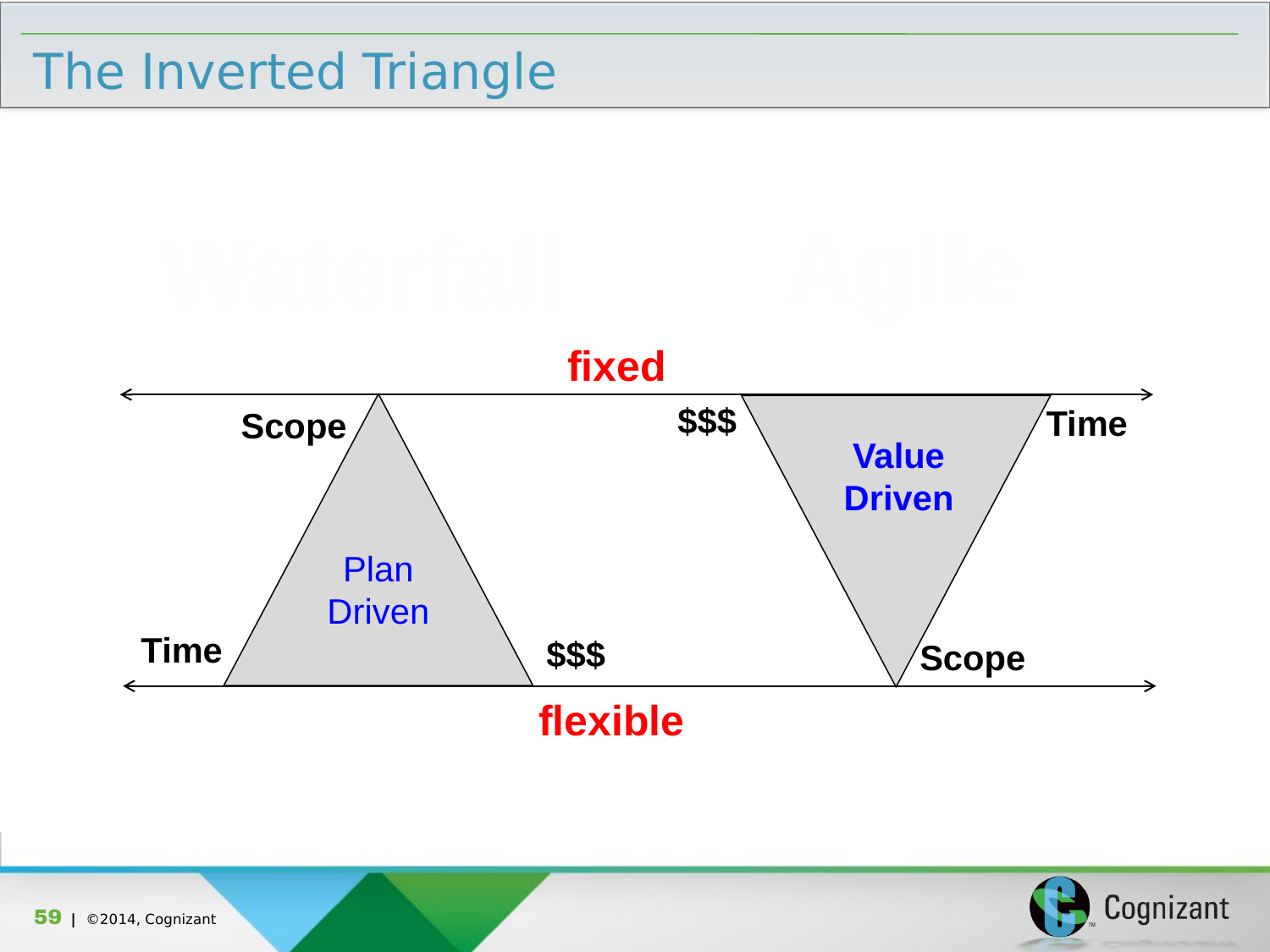

# The Inverted Triangle
Agile
Waterfall
fixed
$$$
Plan Driven
Time

Scope
Value Driven
Time
$$$
Scope
flexible
59